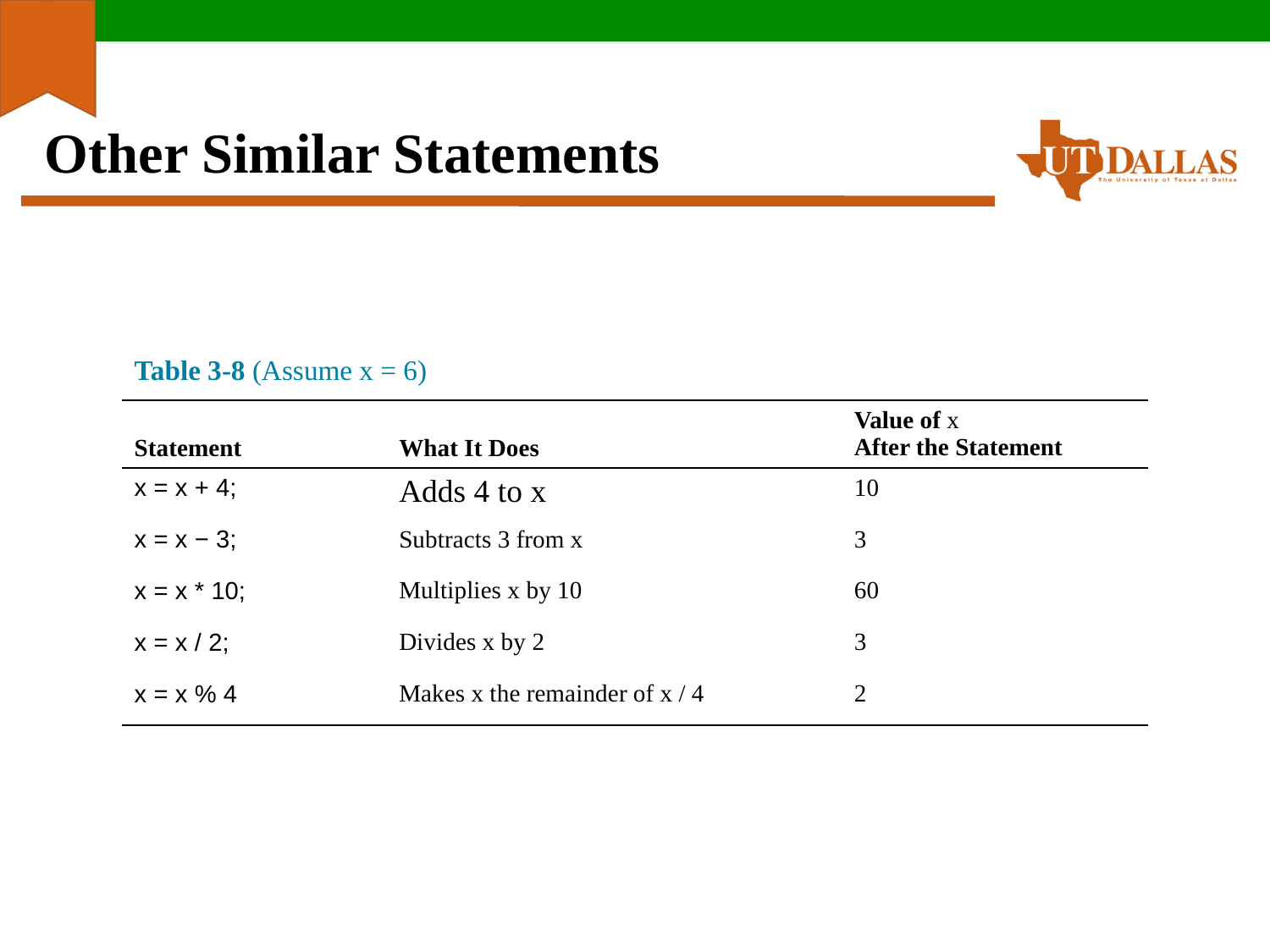

# Other Similar Statements
| Table 3-8 (Assume x = 6) |  |  |
| --- | --- | --- |
| Statement | What It Does | Value of x After the Statement |
| x = x + 4; | Adds 4 to x | 10 |
| x = x − 3; | Subtracts 3 from x | 3 |
| x = x \* 10; | Multiplies x by 10 | 60 |
| x = x / 2; | Divides x by 2 | 3 |
| x = x % 4 | Makes x the remainder of x / 4 | 2 |